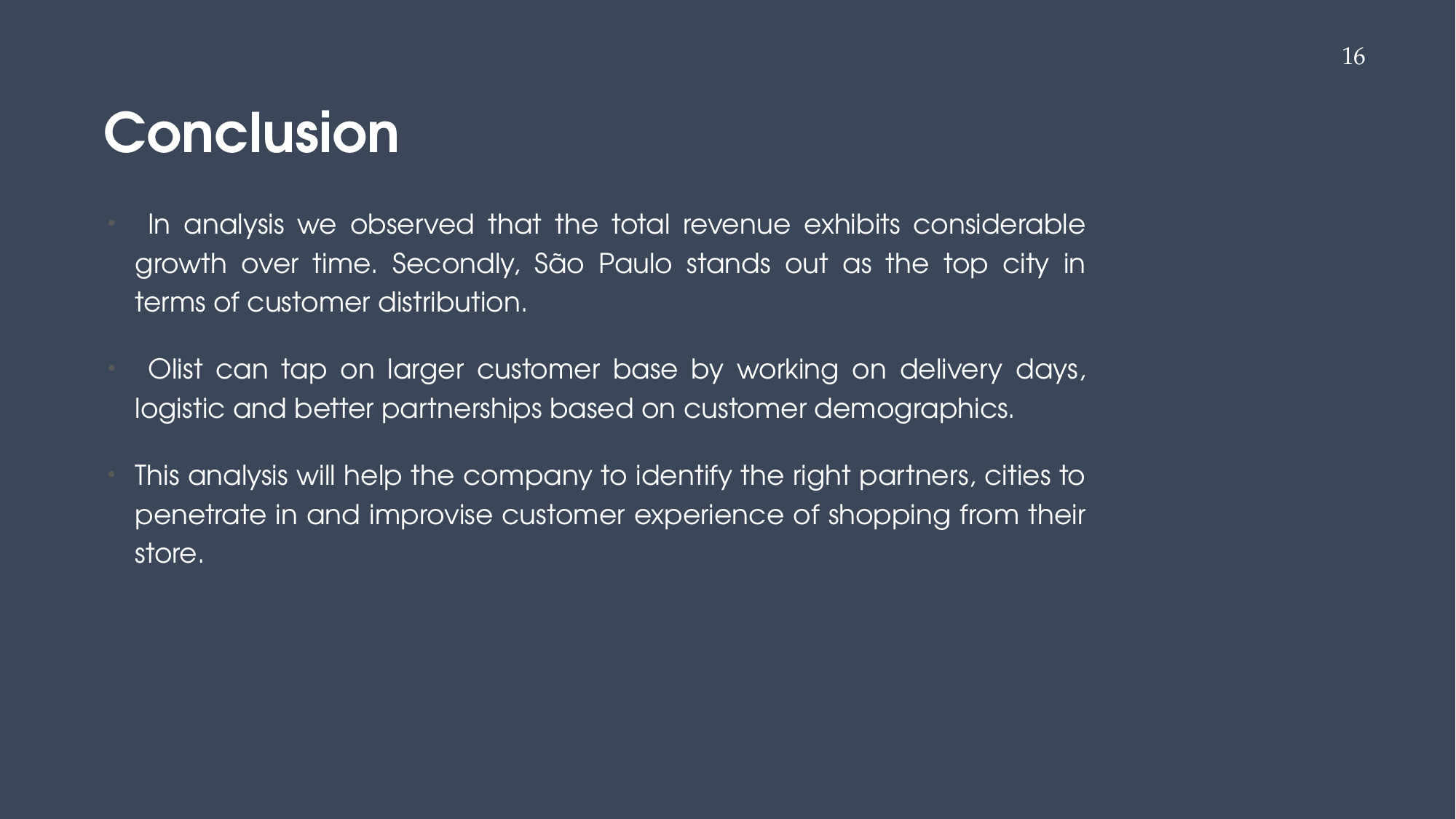

16
Conclusion

 In analysis we observed that the total revenue exhibits considerable growth over time. Secondly, São Paulo stands out as the top city in terms of customer distribution.
 Olist can tap on larger customer base by working on delivery days, logistic and better partnerships based on customer demographics.
This analysis will help the company to identify the right partners, cities to penetrate in and improvise customer experience of shopping from their store.